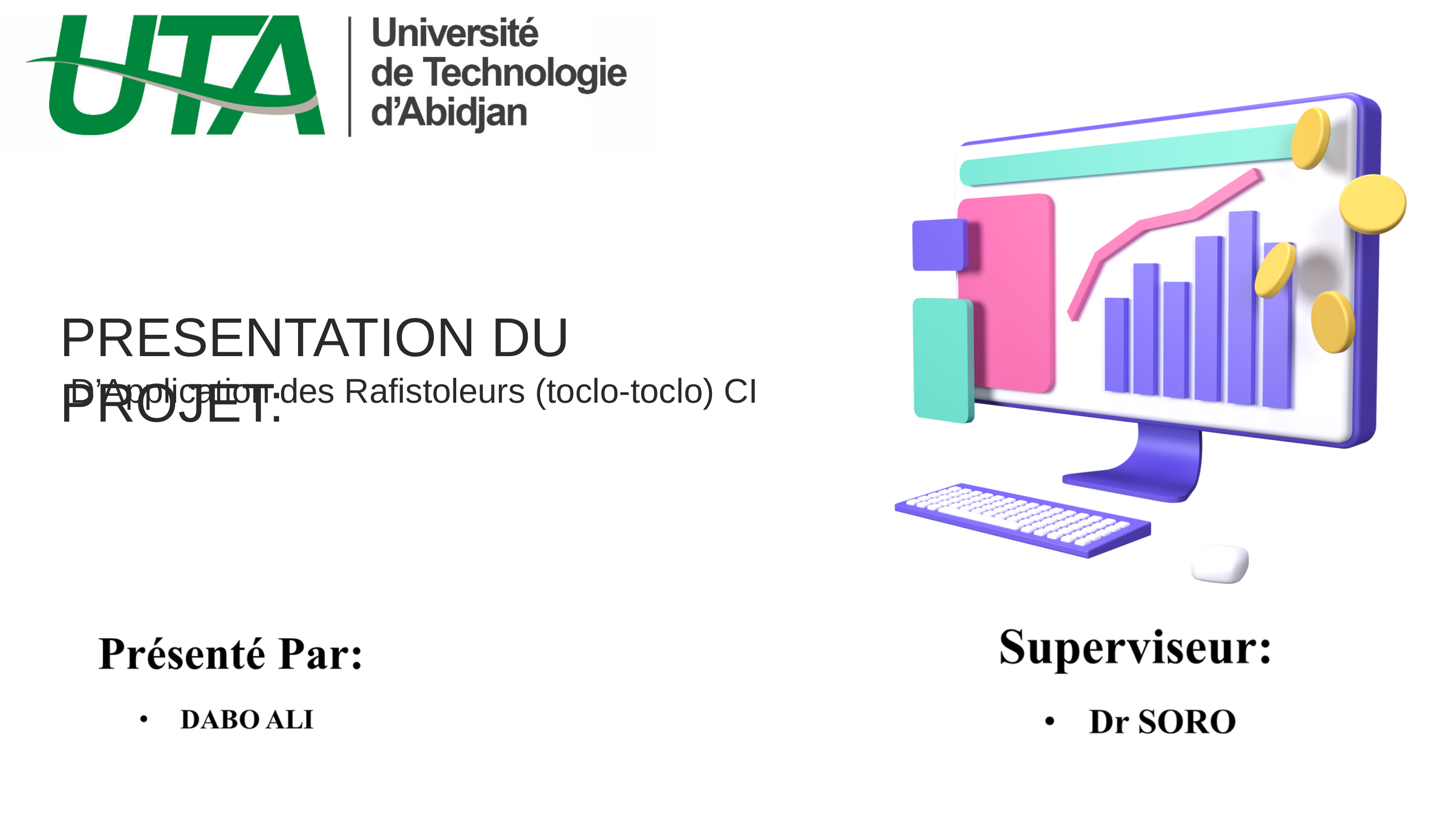

PRESENTATION DU PROJET:
D’Application des Rafistoleurs (toclo-toclo) CI